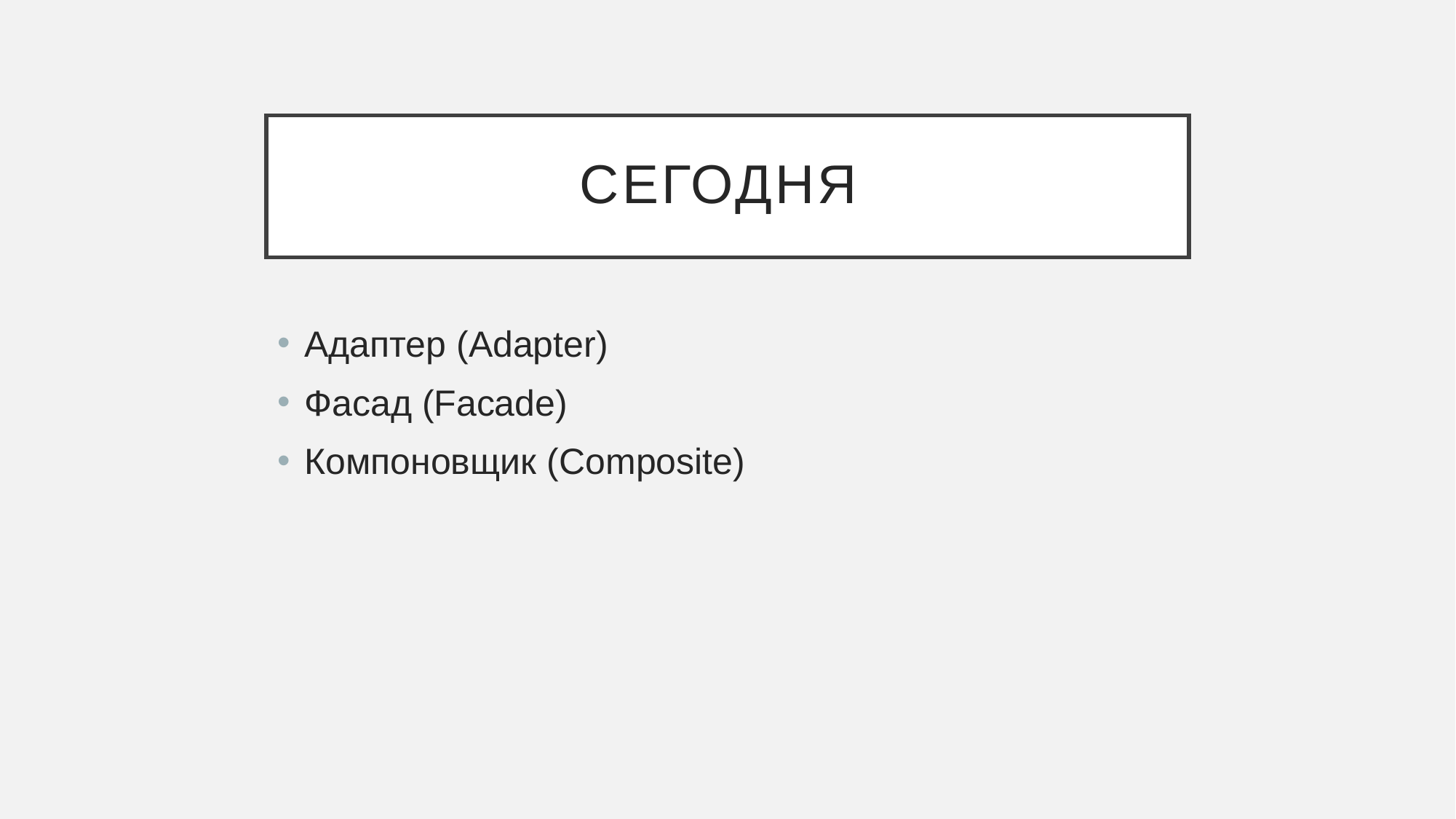

# Сегодня
Адаптер (Adapter)
Фасад (Facade)
Компоновщик (Composite)